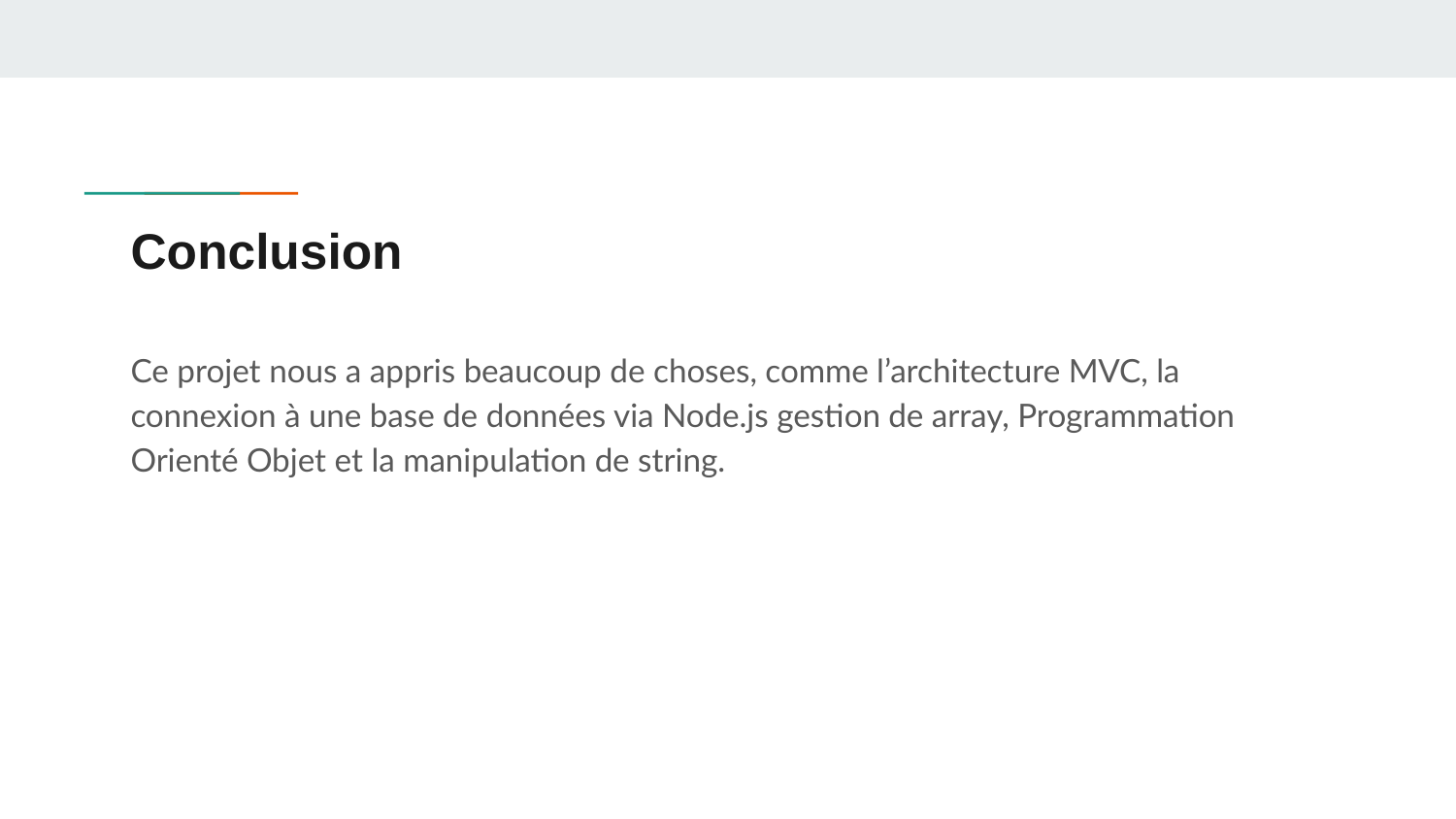

# Conclusion
Ce projet nous a appris beaucoup de choses, comme l’architecture MVC, la connexion à une base de données via Node.js gestion de array, Programmation Orienté Objet et la manipulation de string.